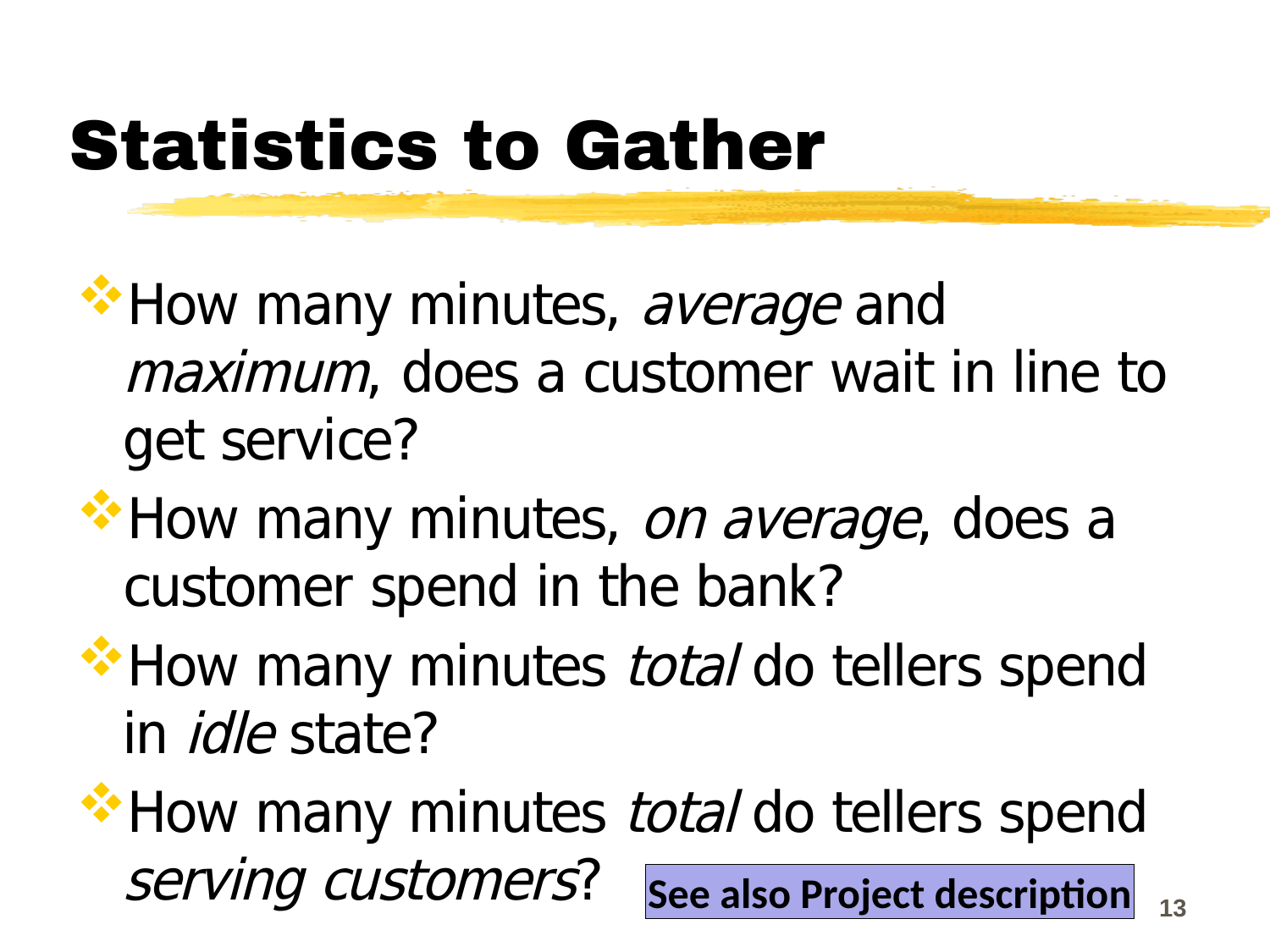

# Statistics to Gather
How many minutes, average and maximum, does a customer wait in line to get service?
How many minutes, on average, does a customer spend in the bank?
How many minutes total do tellers spend in idle state?
How many minutes total do tellers spend serving customers?
See also Project description
13